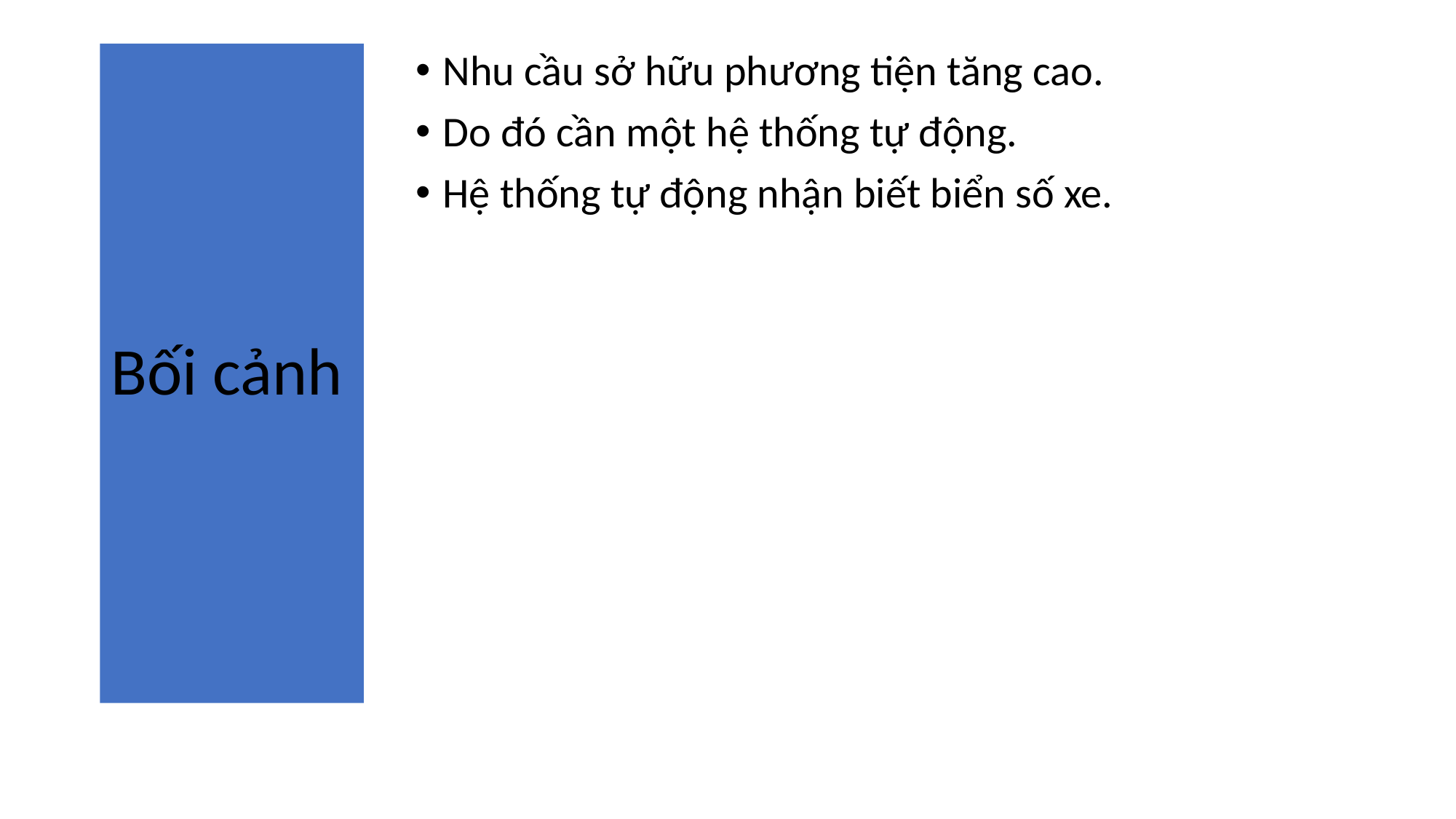

# Bối cảnh
Nhu cầu sở hữu phương tiện tăng cao.
Do đó cần một hệ thống tự động.
Hệ thống tự động nhận biết biển số xe.